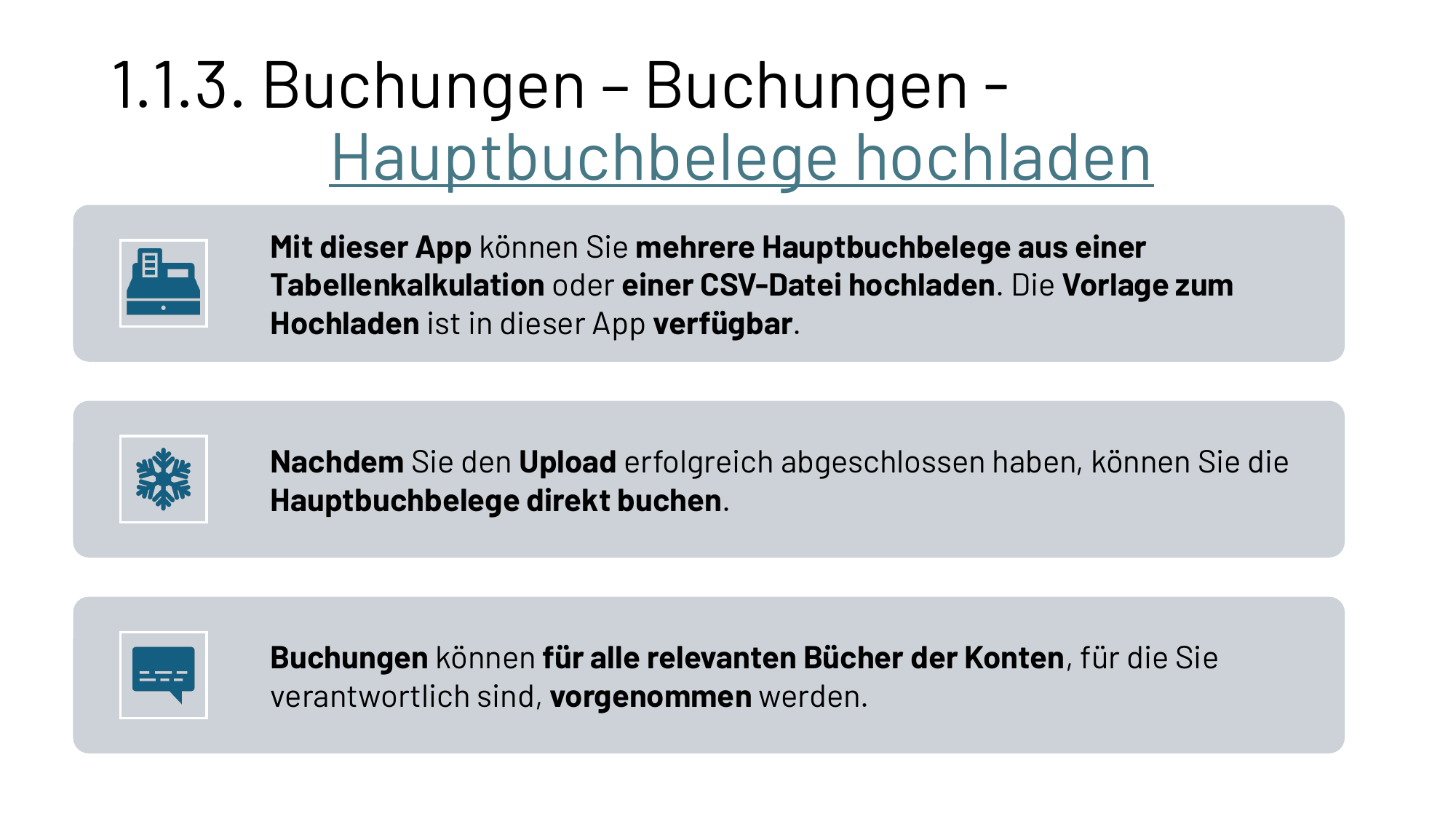

# 1.1.3. Buchungen – Buchungen - Hauptbuchbelege hochladen
Mit dieser App können Sie mehrere Hauptbuchbelege aus einer Tabellenkalkulation oder einer CSV-Datei hochladen. Die Vorlage zum Hochladen ist in dieser App verfügbar.
Nachdem Sie den Upload erfolgreich abgeschlossen haben, können Sie die Hauptbuchbelege direkt buchen.
Buchungen können für alle relevanten Bücher der Konten, für die Sie verantwortlich sind, vorgenommen werden.